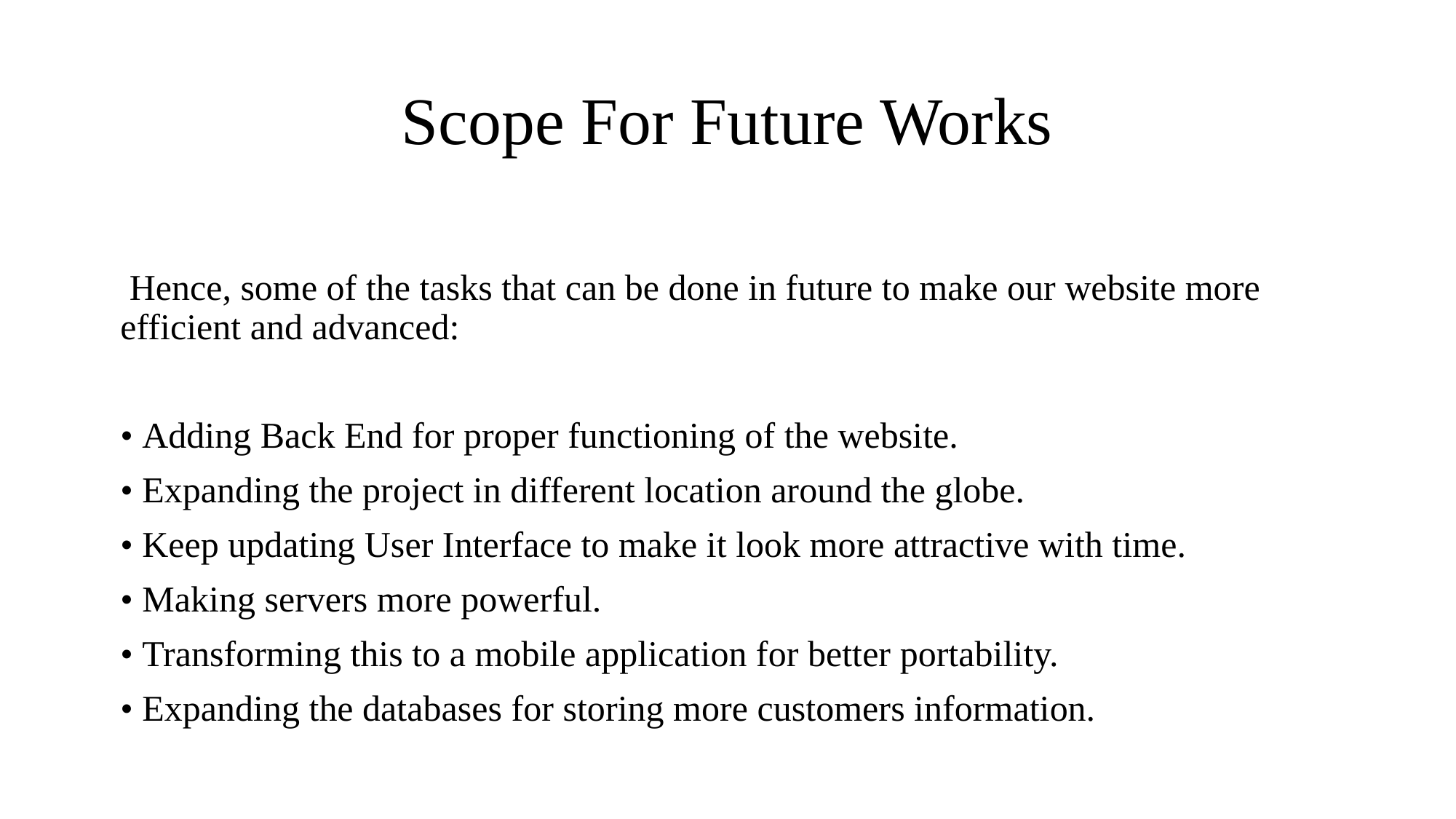

# Scope For Future Works
 Hence, some of the tasks that can be done in future to make our website more efficient and advanced:

• Adding Back End for proper functioning of the website.
• Expanding the project in different location around the globe.
• Keep updating User Interface to make it look more attractive with time.
• Making servers more powerful.
• Transforming this to a mobile application for better portability.
• Expanding the databases for storing more customers information.